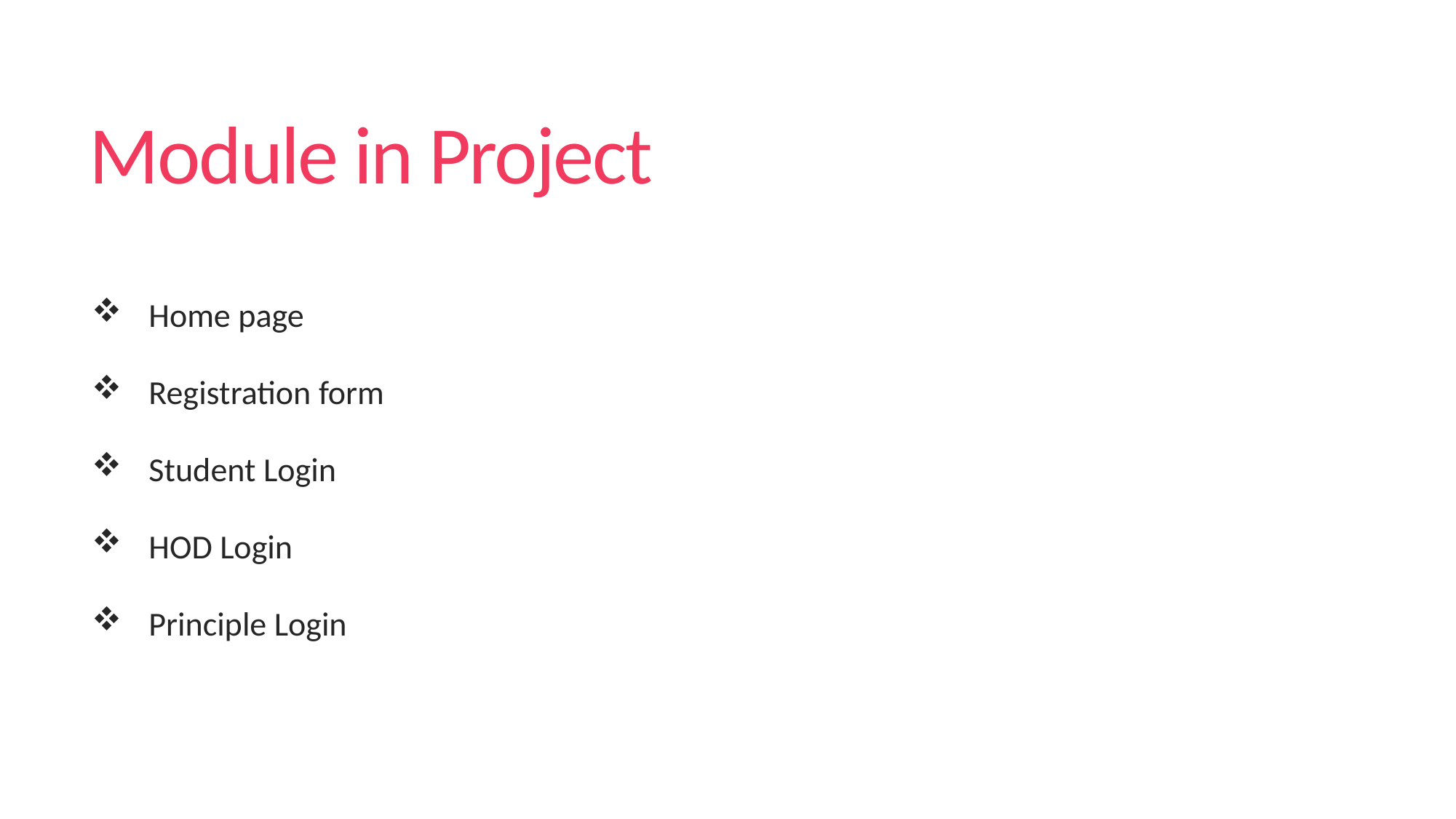

# Module in Project
Home page
Registration form
Student Login
HOD Login
Principle Login